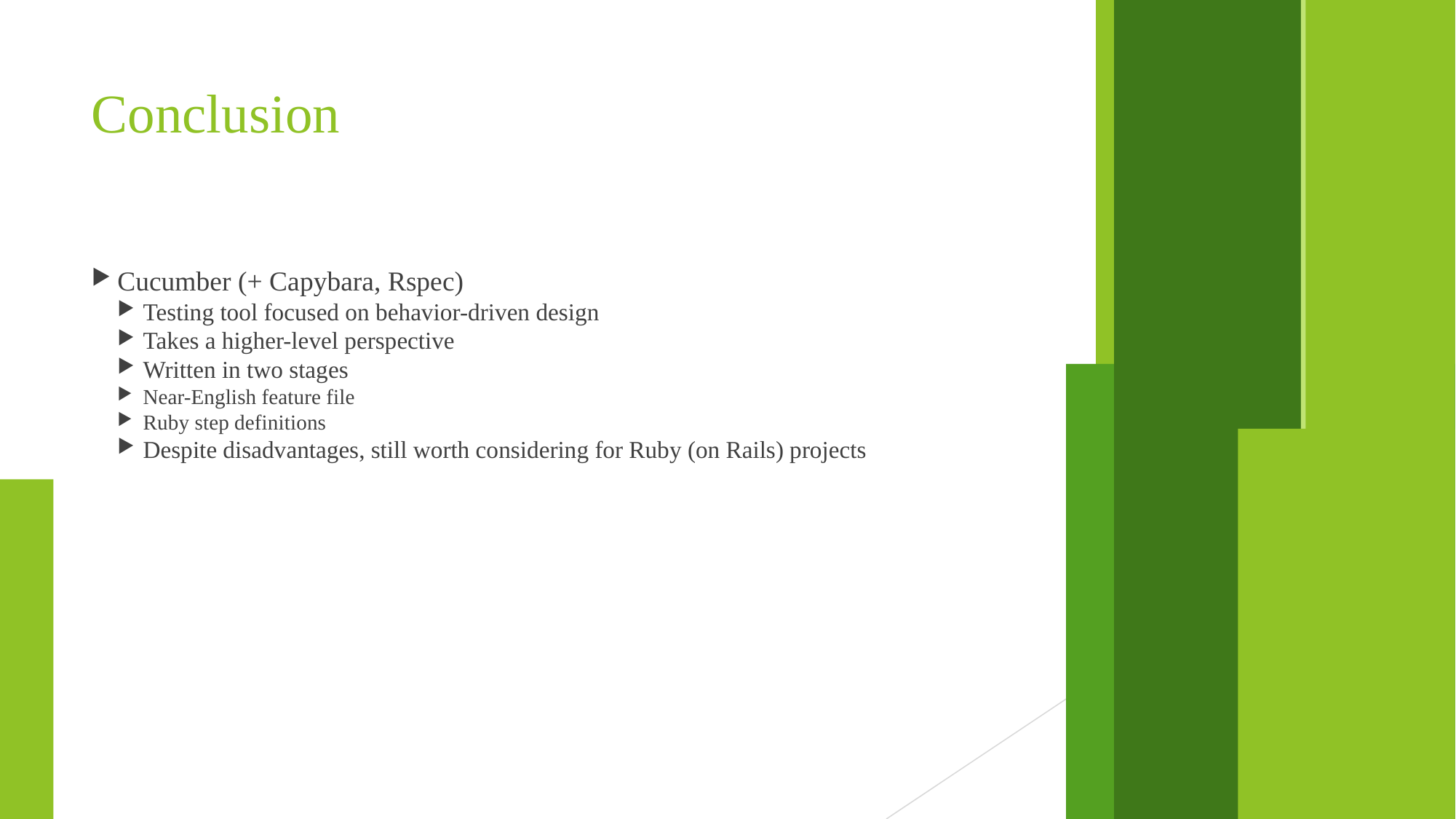

Conclusion
Cucumber (+ Capybara, Rspec)
Testing tool focused on behavior-driven design
Takes a higher-level perspective
Written in two stages
Near-English feature file
Ruby step definitions
Despite disadvantages, still worth considering for Ruby (on Rails) projects